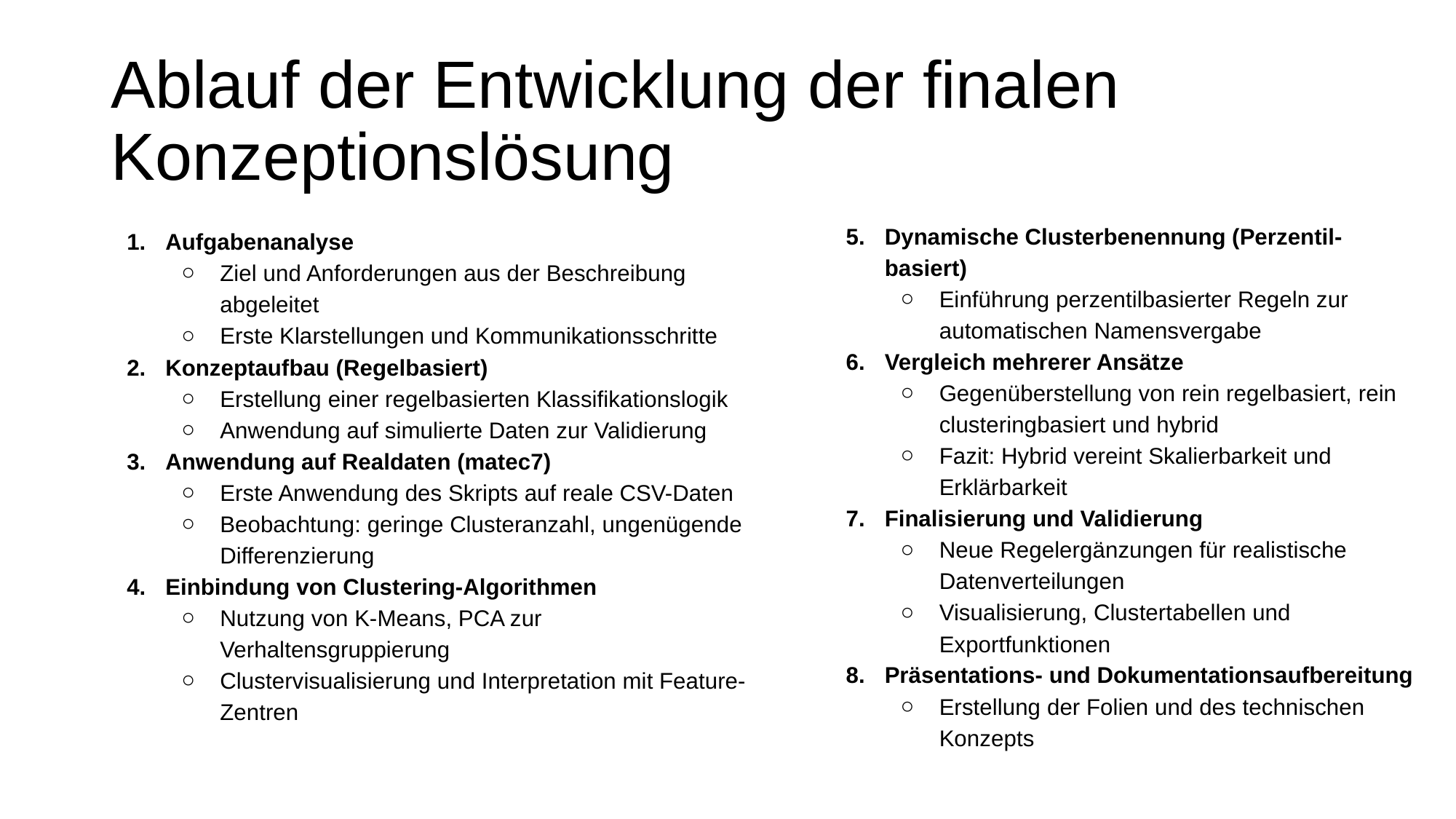

# Ablauf der Entwicklung der finalen Konzeptionslösung
Dynamische Clusterbenennung (Perzentil-basiert)
Einführung perzentilbasierter Regeln zur automatischen Namensvergabe
Vergleich mehrerer Ansätze
Gegenüberstellung von rein regelbasiert, rein clusteringbasiert und hybrid
Fazit: Hybrid vereint Skalierbarkeit und Erklärbarkeit
Finalisierung und Validierung
Neue Regelergänzungen für realistische Datenverteilungen
Visualisierung, Clustertabellen und Exportfunktionen
Präsentations- und Dokumentationsaufbereitung
Erstellung der Folien und des technischen Konzepts

Aufgabenanalyse
Ziel und Anforderungen aus der Beschreibung abgeleitet
Erste Klarstellungen und Kommunikationsschritte
Konzeptaufbau (Regelbasiert)
Erstellung einer regelbasierten Klassifikationslogik
Anwendung auf simulierte Daten zur Validierung
Anwendung auf Realdaten (matec7)
Erste Anwendung des Skripts auf reale CSV-Daten
Beobachtung: geringe Clusteranzahl, ungenügende Differenzierung
Einbindung von Clustering-Algorithmen
Nutzung von K-Means, PCA zur Verhaltensgruppierung
Clustervisualisierung und Interpretation mit Feature-Zentren